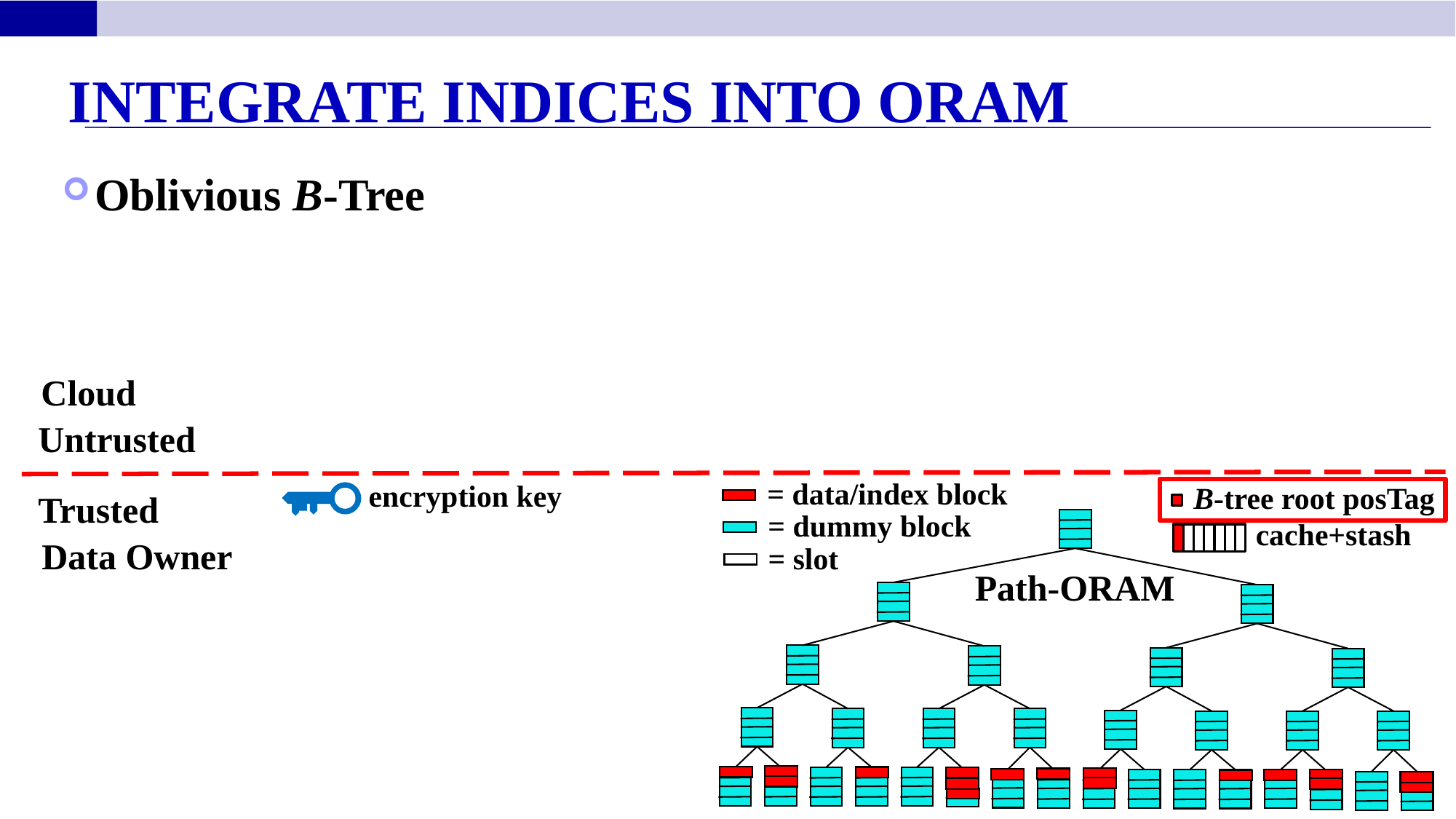

Integrate Indices into ORAM
Oblivious B-Tree
Cloud
Untrusted
= data/index block

= dummy block

= slot

encryption key
B-tree root posTag

Trusted

cache+stash

Data Owner
Path-ORAM